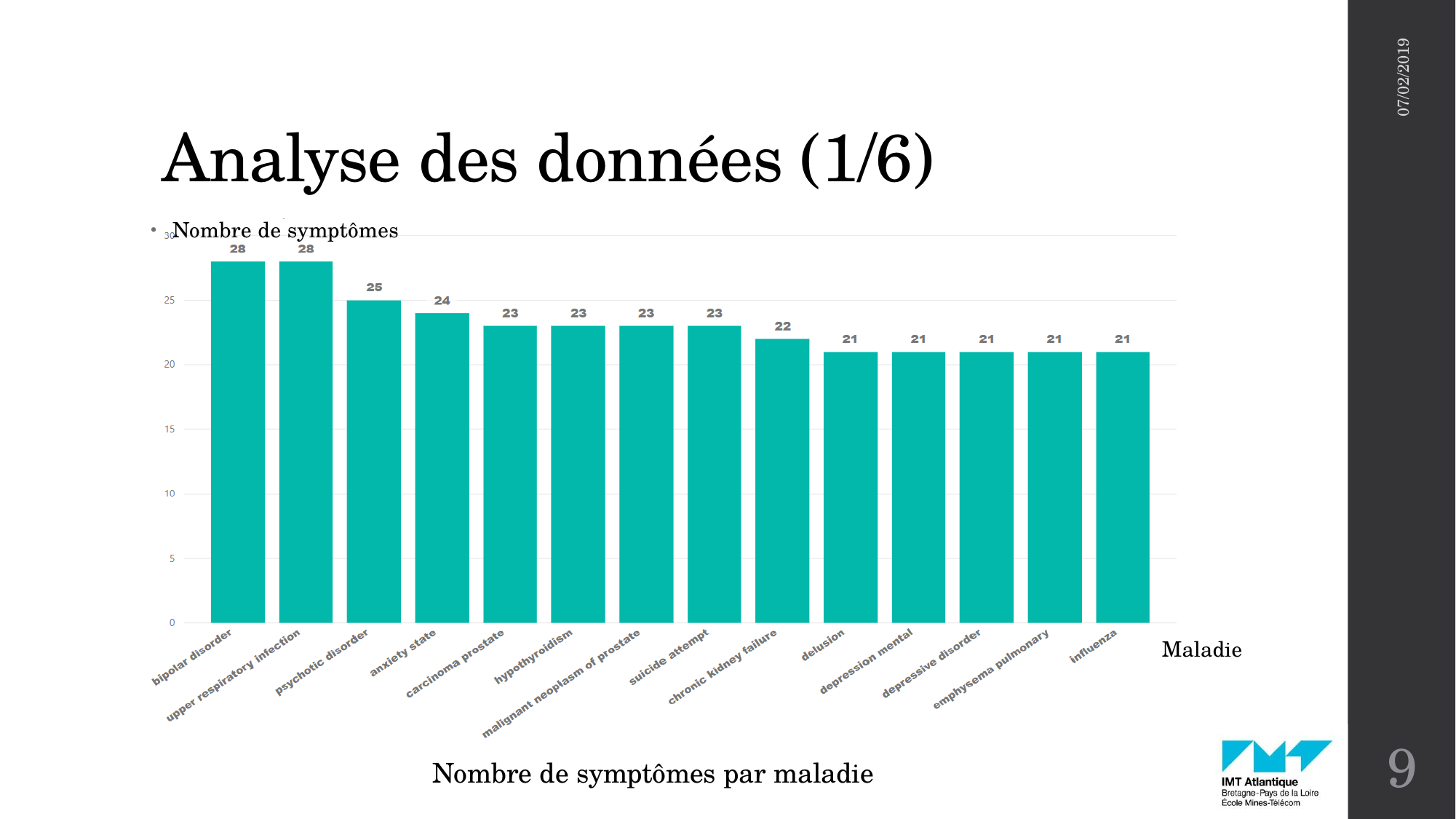

# Analyse des données (1/6)
07/02/2019
Nombre de symptômes
Maladie

9
Nombre de symptômes par maladie